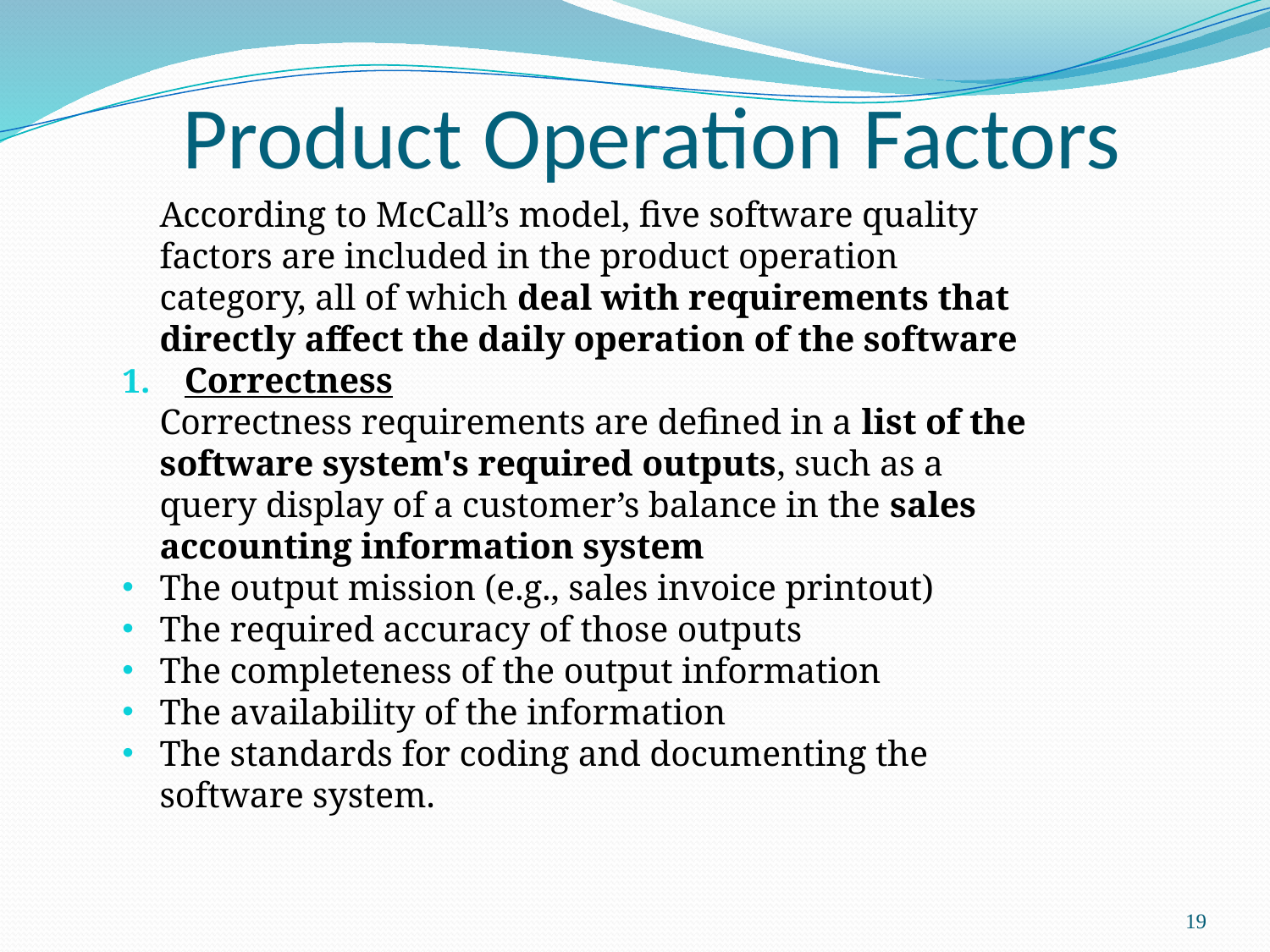

# Product Operation Factors
	According to McCall’s model, five software quality factors are included in the product operation category, all of which deal with requirements that directly affect the daily operation of the software
Correctness
	Correctness requirements are defined in a list of the software system's required outputs, such as a query display of a customer’s balance in the sales accounting information system
The output mission (e.g., sales invoice printout)
The required accuracy of those outputs
The completeness of the output information
The availability of the information
The standards for coding and documenting the software system.
19